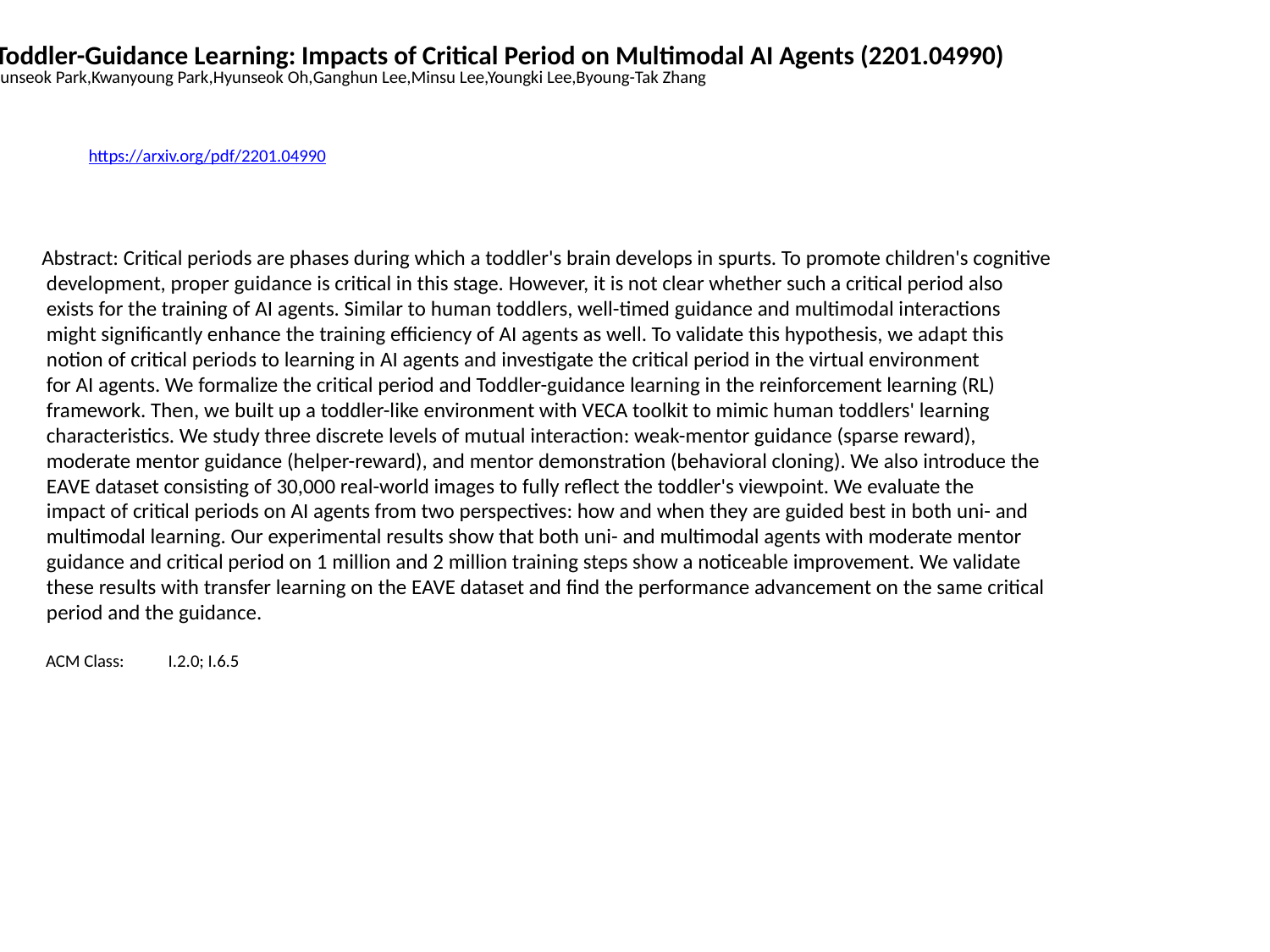

Toddler-Guidance Learning: Impacts of Critical Period on Multimodal AI Agents (2201.04990)
Junseok Park,Kwanyoung Park,Hyunseok Oh,Ganghun Lee,Minsu Lee,Youngki Lee,Byoung-Tak Zhang

https://arxiv.org/pdf/2201.04990

Abstract: Critical periods are phases during which a toddler's brain develops in spurts. To promote children's cognitive
 development, proper guidance is critical in this stage. However, it is not clear whether such a critical period also
 exists for the training of AI agents. Similar to human toddlers, well-timed guidance and multimodal interactions
 might significantly enhance the training efficiency of AI agents as well. To validate this hypothesis, we adapt this
 notion of critical periods to learning in AI agents and investigate the critical period in the virtual environment
 for AI agents. We formalize the critical period and Toddler-guidance learning in the reinforcement learning (RL)
 framework. Then, we built up a toddler-like environment with VECA toolkit to mimic human toddlers' learning
 characteristics. We study three discrete levels of mutual interaction: weak-mentor guidance (sparse reward),
 moderate mentor guidance (helper-reward), and mentor demonstration (behavioral cloning). We also introduce the
 EAVE dataset consisting of 30,000 real-world images to fully reflect the toddler's viewpoint. We evaluate the
 impact of critical periods on AI agents from two perspectives: how and when they are guided best in both uni- and
 multimodal learning. Our experimental results show that both uni- and multimodal agents with moderate mentor
 guidance and critical period on 1 million and 2 million training steps show a noticeable improvement. We validate
 these results with transfer learning on the EAVE dataset and find the performance advancement on the same critical
 period and the guidance.
 ACM Class:           I.2.0; I.6.5